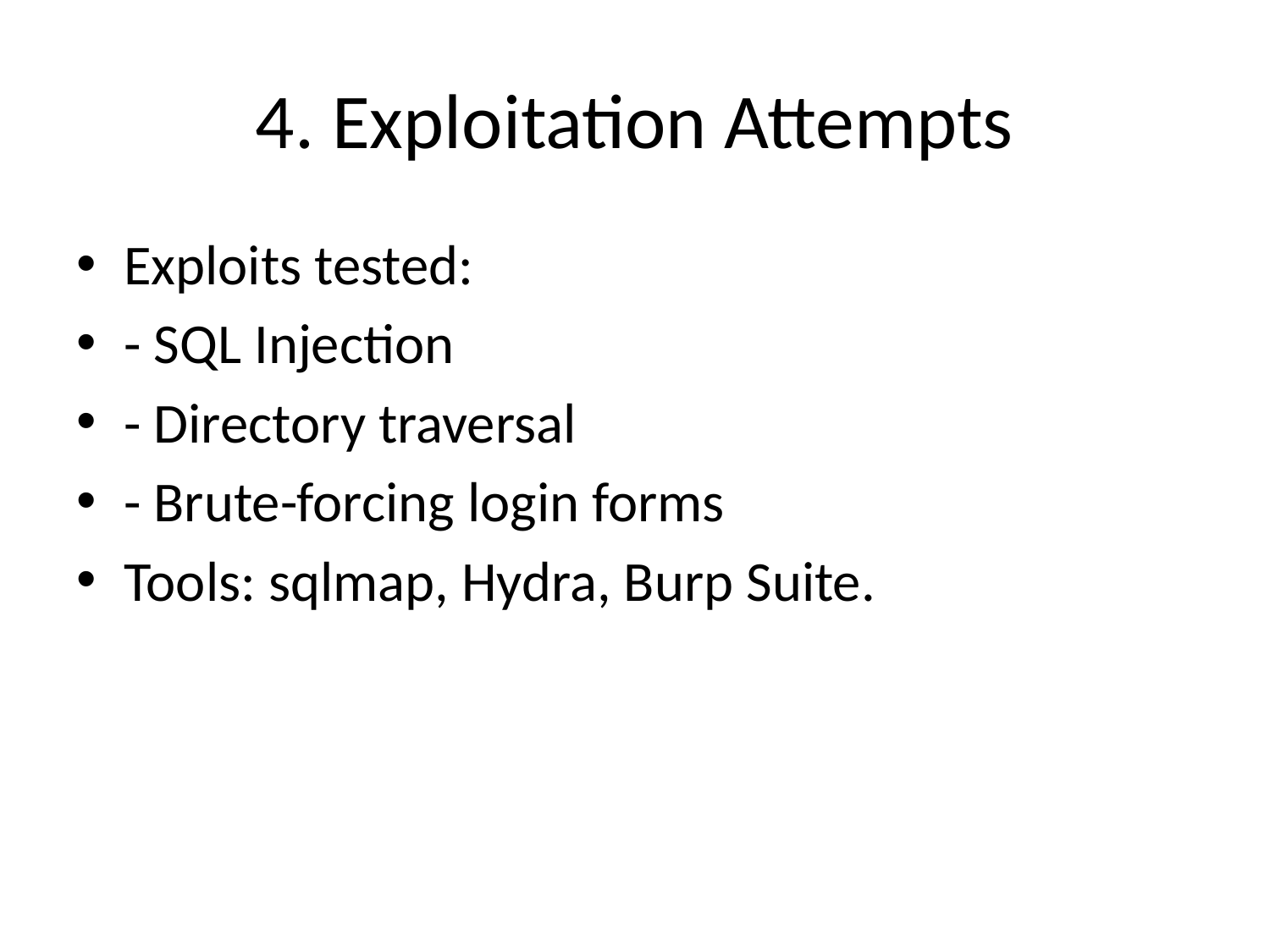

# 4. Exploitation Attempts
Exploits tested:
- SQL Injection
- Directory traversal
- Brute-forcing login forms
Tools: sqlmap, Hydra, Burp Suite.